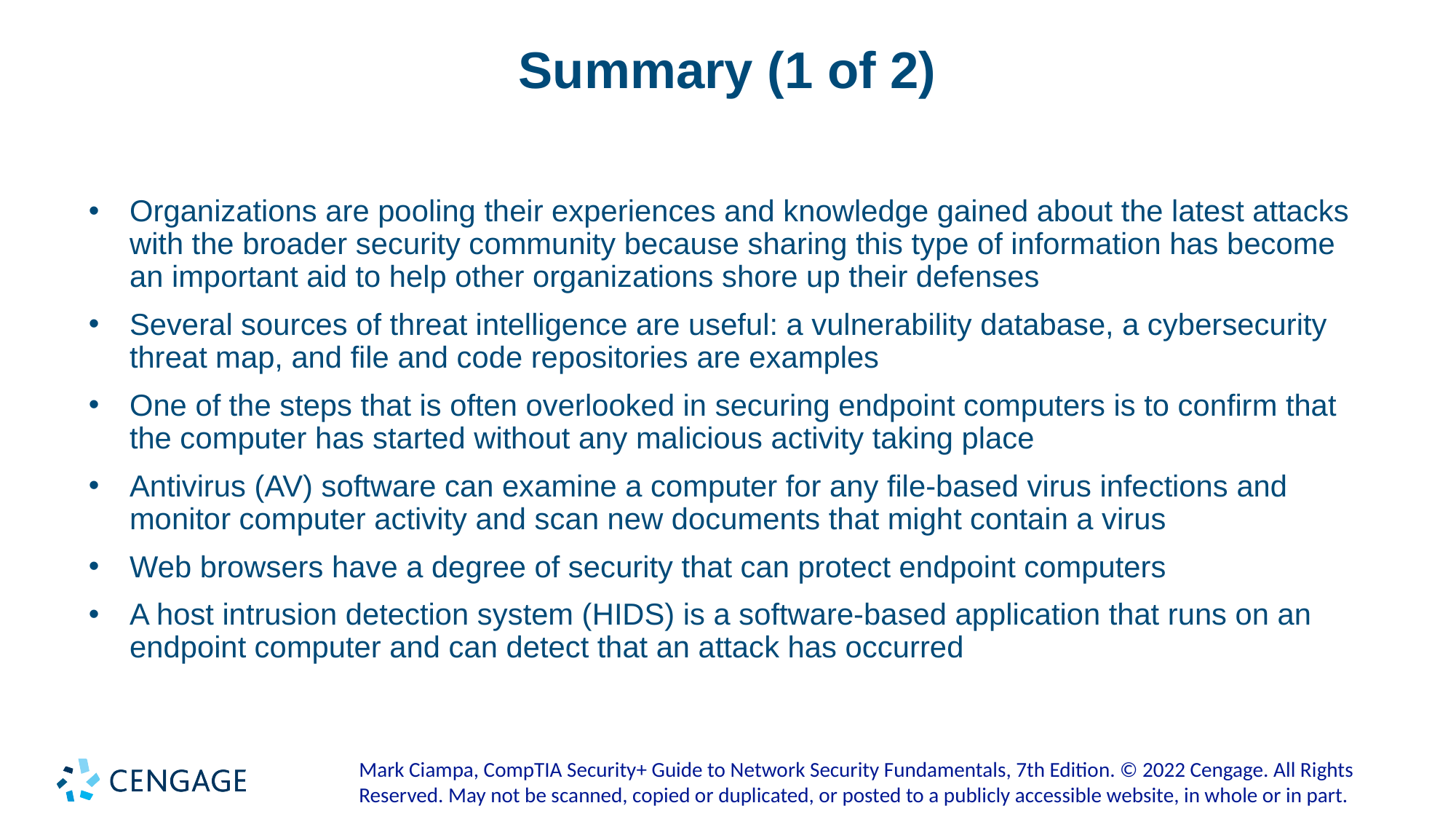

# Summary (1 of 2)
Organizations are pooling their experiences and knowledge gained about the latest attacks with the broader security community because sharing this type of information has become an important aid to help other organizations shore up their defenses
Several sources of threat intelligence are useful: a vulnerability database, a cybersecurity threat map, and file and code repositories are examples
One of the steps that is often overlooked in securing endpoint computers is to confirm that the computer has started without any malicious activity taking place
Antivirus (AV) software can examine a computer for any file-based virus infections and monitor computer activity and scan new documents that might contain a virus
Web browsers have a degree of security that can protect endpoint computers
A host intrusion detection system (HIDS) is a software-based application that runs on an endpoint computer and can detect that an attack has occurred